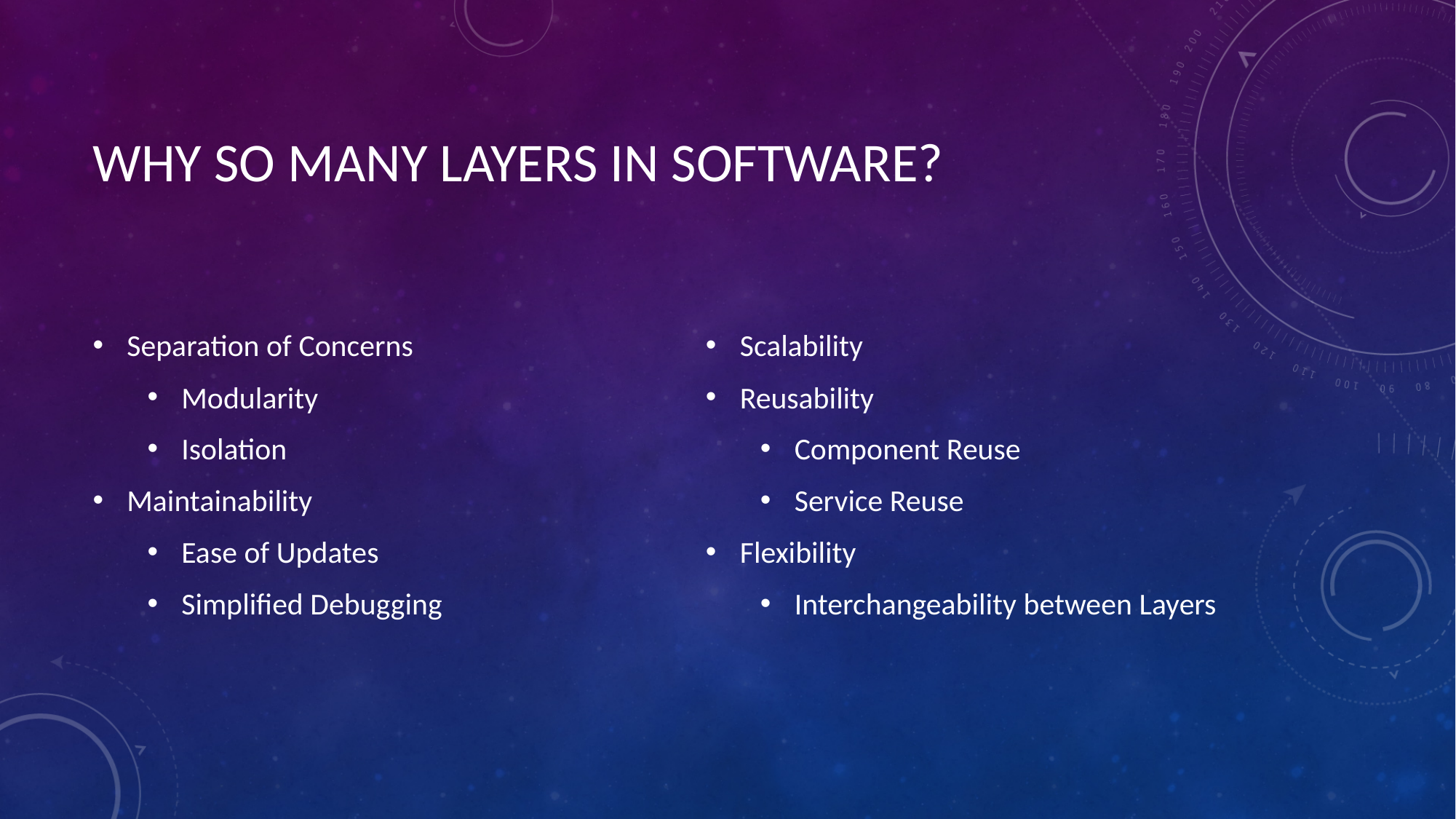

# Why so many Layers in Software?
Separation of Concerns
Modularity
Isolation
Maintainability
Ease of Updates
Simplified Debugging
Scalability
Reusability
Component Reuse
Service Reuse
Flexibility
Interchangeability between Layers